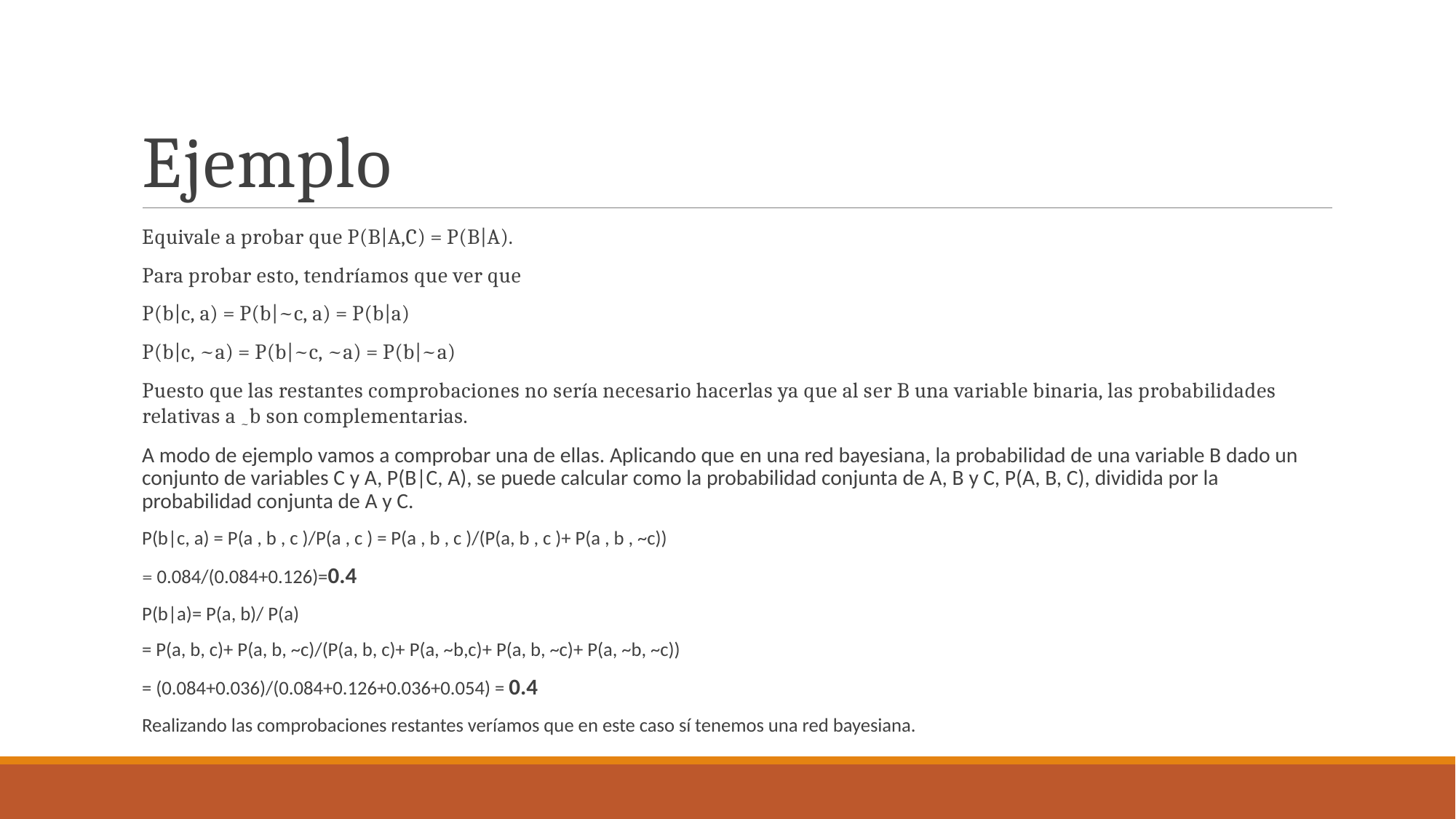

# Ejemplo
Equivale a probar que P(B|A,C) = P(B|A).
Para probar esto, tendríamos que ver que
P(b|c, a) = P(b|~c, a) = P(b|a)
P(b|c, ~a) = P(b|~c, ~a) = P(b|~a)
Puesto que las restantes comprobaciones no sería necesario hacerlas ya que al ser B una variable binaria, las probabilidades relativas a ~b son complementarias.
A modo de ejemplo vamos a comprobar una de ellas. Aplicando que en una red bayesiana, la probabilidad de una variable B dado un conjunto de variables C y A, P(B|C, A), se puede calcular como la probabilidad conjunta de A, B y C, P(A, B, C), dividida por la probabilidad conjunta de A y C.
P(b|c, a) = P(a , b , c )/P(a , c ) = P(a , b , c )/(P(a, b , c )+ P(a , b , ~c))
= 0.084/(0.084+0.126)=0.4
P(b|a)= P(a, b)/ P(a)
= P(a, b, c)+ P(a, b, ~c)/(P(a, b, c)+ P(a, ~b,c)+ P(a, b, ~c)+ P(a, ~b, ~c))
= (0.084+0.036)/(0.084+0.126+0.036+0.054) = 0.4
Realizando las comprobaciones restantes veríamos que en este caso sí tenemos una red bayesiana.